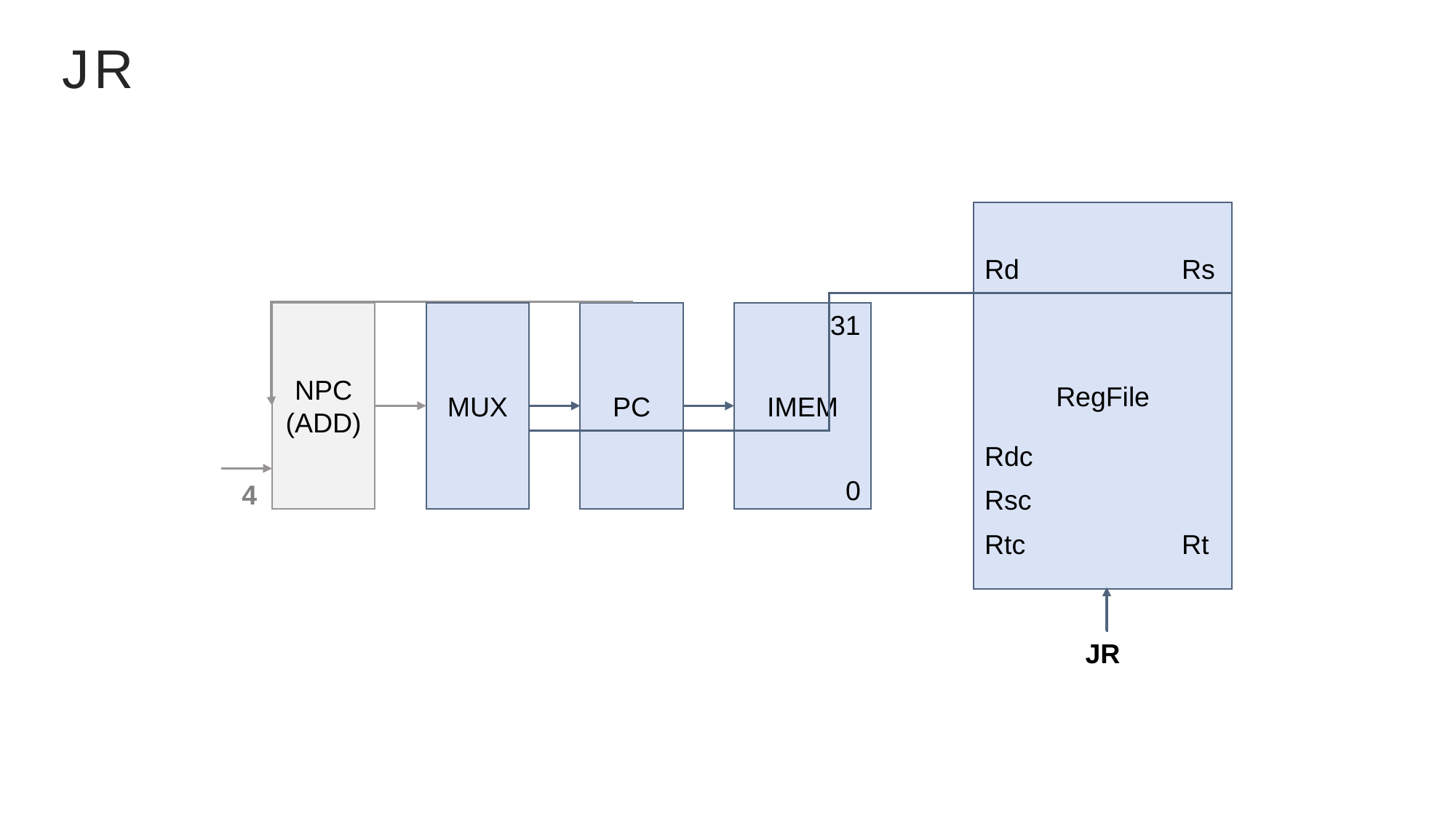

# JR
RegFile
Rd
Rs
Rdc
Rsc
Rtc
Rt
NPC
(ADD)
MUX
PC
IMEM
31
0
4
JR